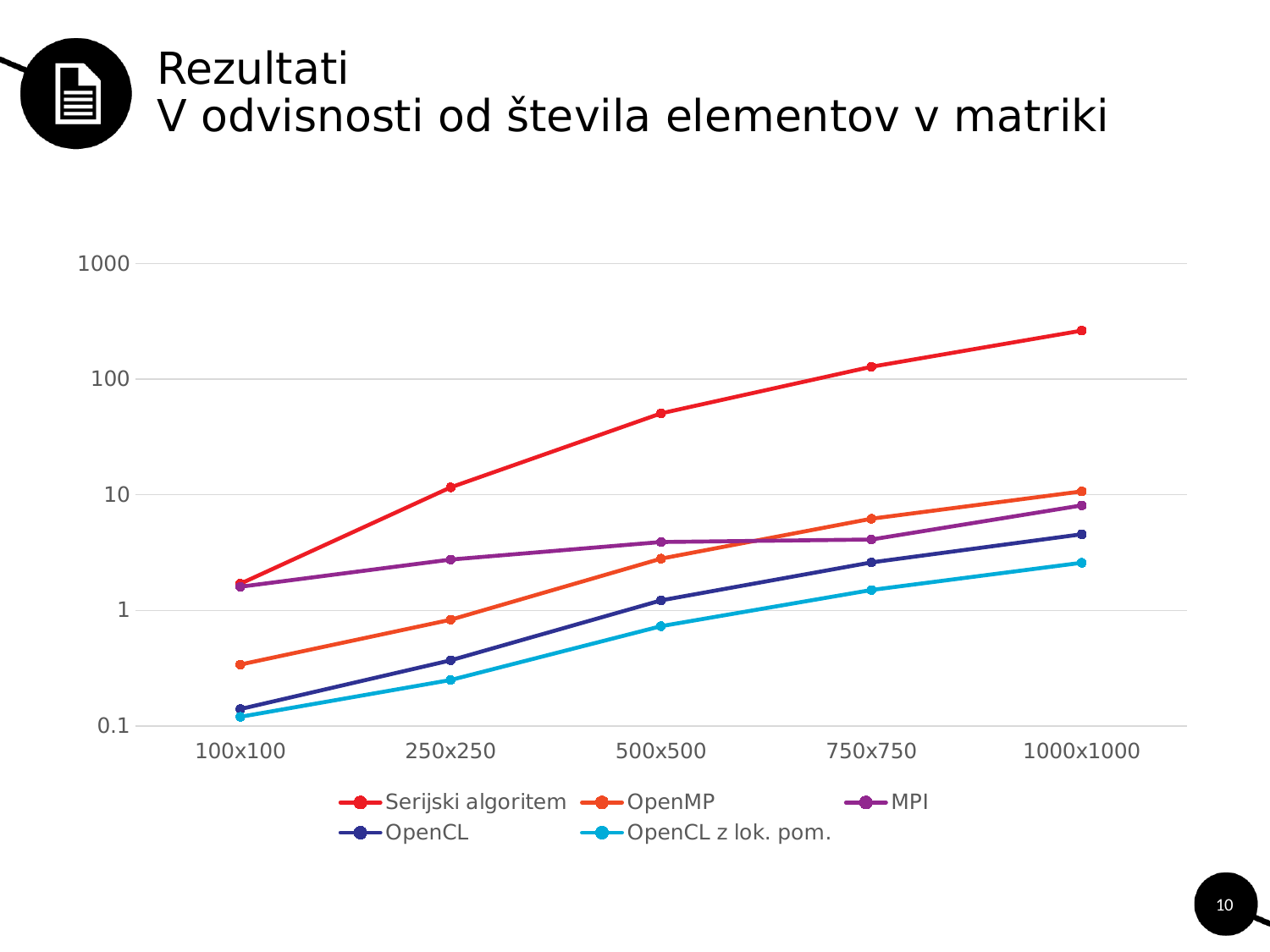

# Rezultati V odvisnosti od števila elementov v matriki

### Chart

| Category | Serijski algoritem | OpenMP | MPI | OpenCL | OpenCL z lok. pom. |
|---|---|---|---|---|---|
| 100x100 | 1.7 | 0.34 | 1.6 | 0.14 | 0.12 |
| 250x250 | 11.6 | 0.83 | 2.75 | 0.37 | 0.25 |
| 500x500 | 50.6 | 2.8 | 3.9 | 1.22 | 0.73 |
| 750x750 | 128.0 | 6.2 | 4.1 | 2.6 | 1.5 |
| 1000x1000 | 263.0 | 10.7 | 8.1 | 4.55 | 2.58 |
10